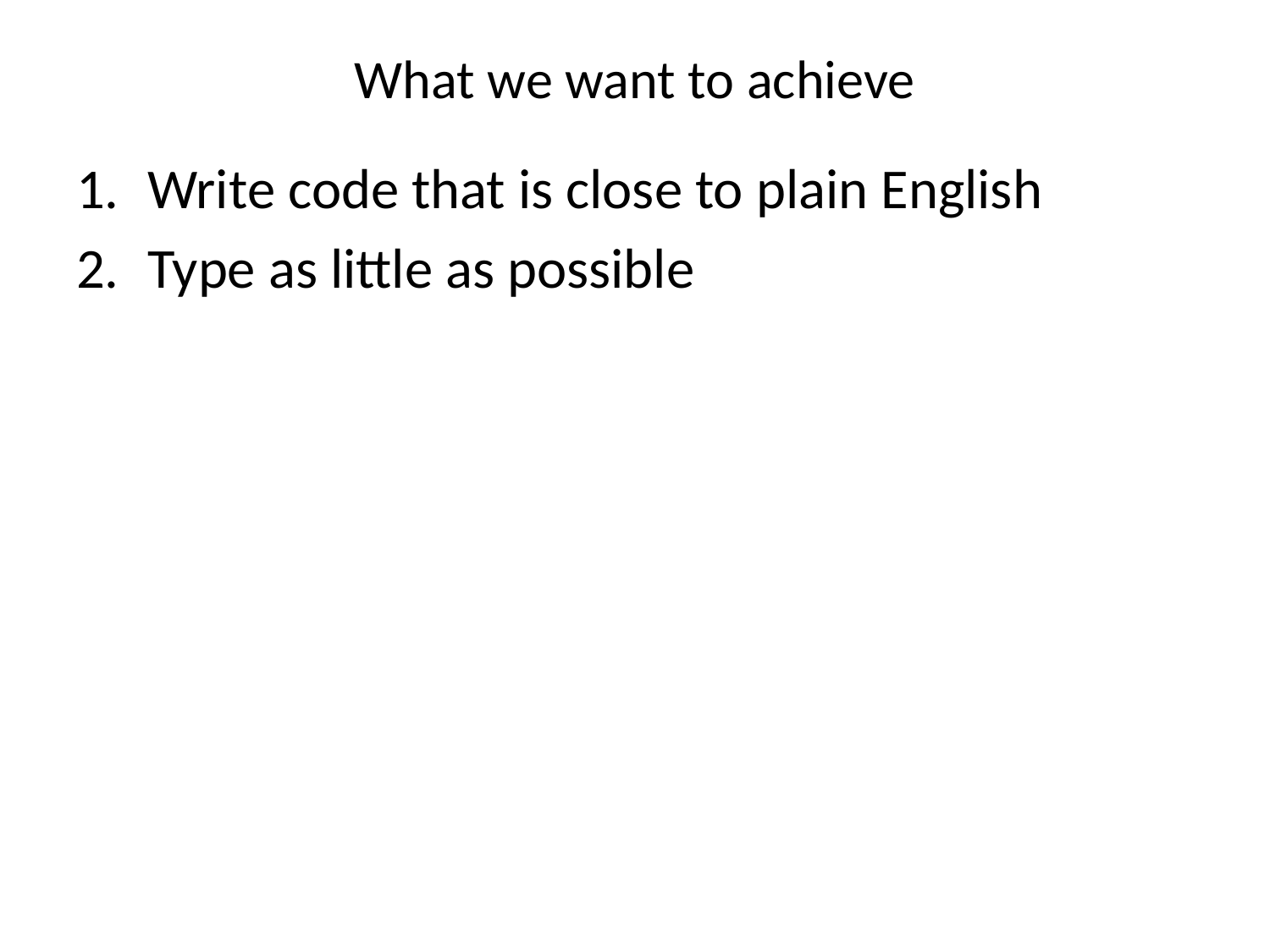

# What we want to achieve
Write code that is close to plain English
Type as little as possible